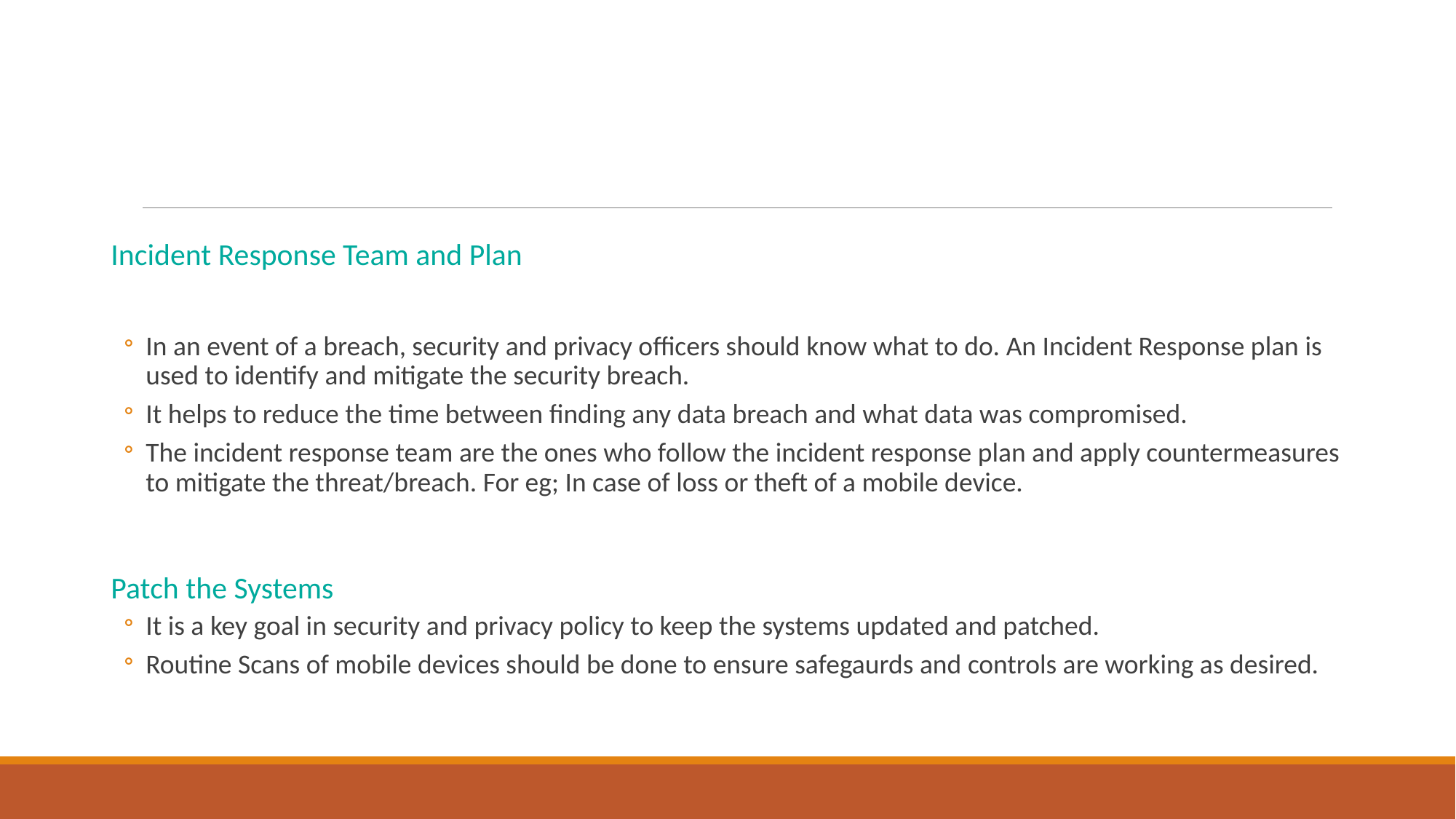

Incident Response Team and Plan

In an event of a breach, security and privacy officers should know what to do. An Incident Response plan is used to identify and mitigate the security breach.
It helps to reduce the time between finding any data breach and what data was compromised.
The incident response team are the ones who follow the incident response plan and apply countermeasures to mitigate the threat/breach. For eg; In case of loss or theft of a mobile device.

Patch the Systems
It is a key goal in security and privacy policy to keep the systems updated and patched.
Routine Scans of mobile devices should be done to ensure safegaurds and controls are working as desired.